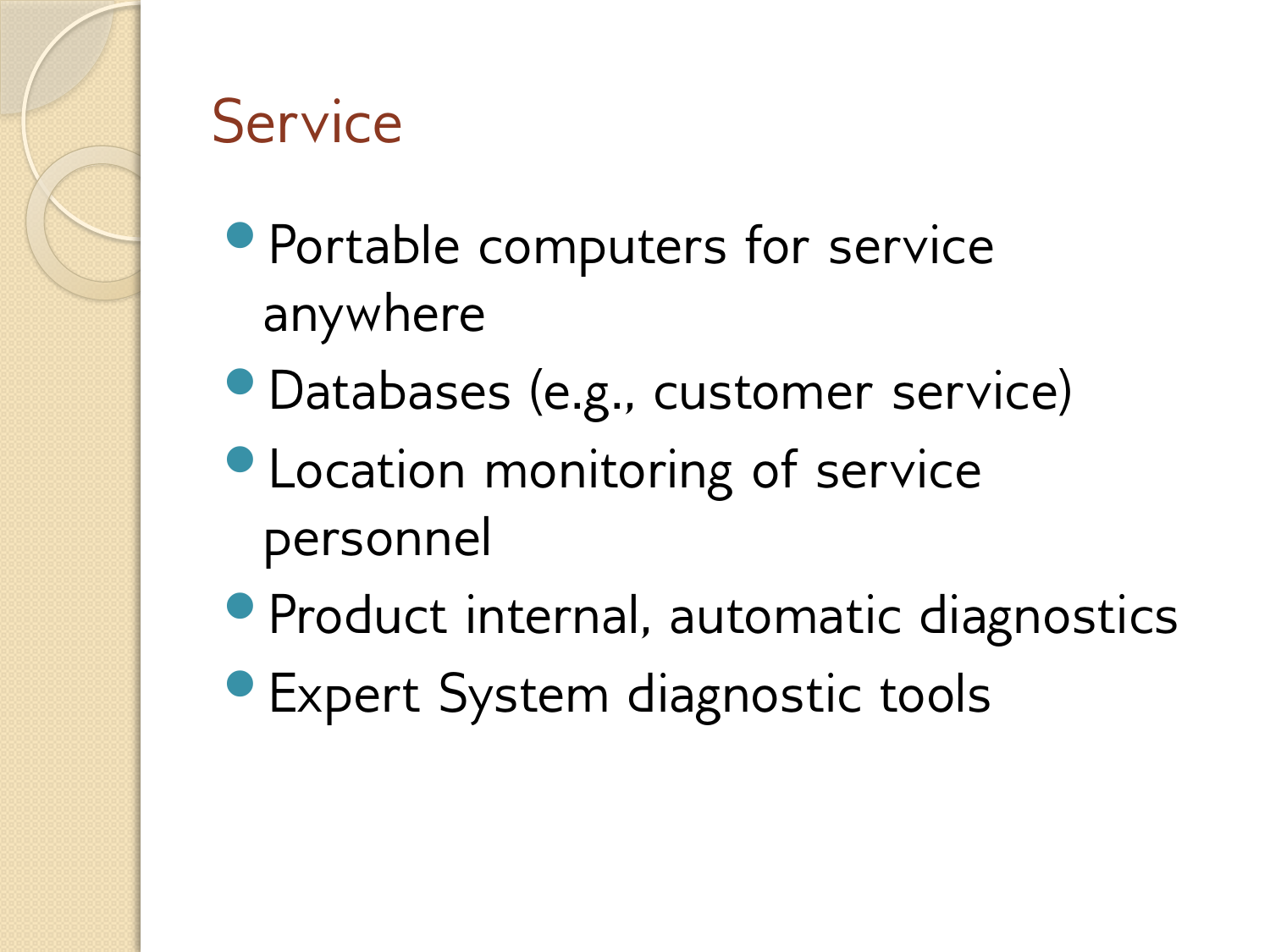

# Service
Portable computers for service anywhere
Databases (e.g., customer service)
Location monitoring of service personnel
Product internal, automatic diagnostics
Expert System diagnostic tools